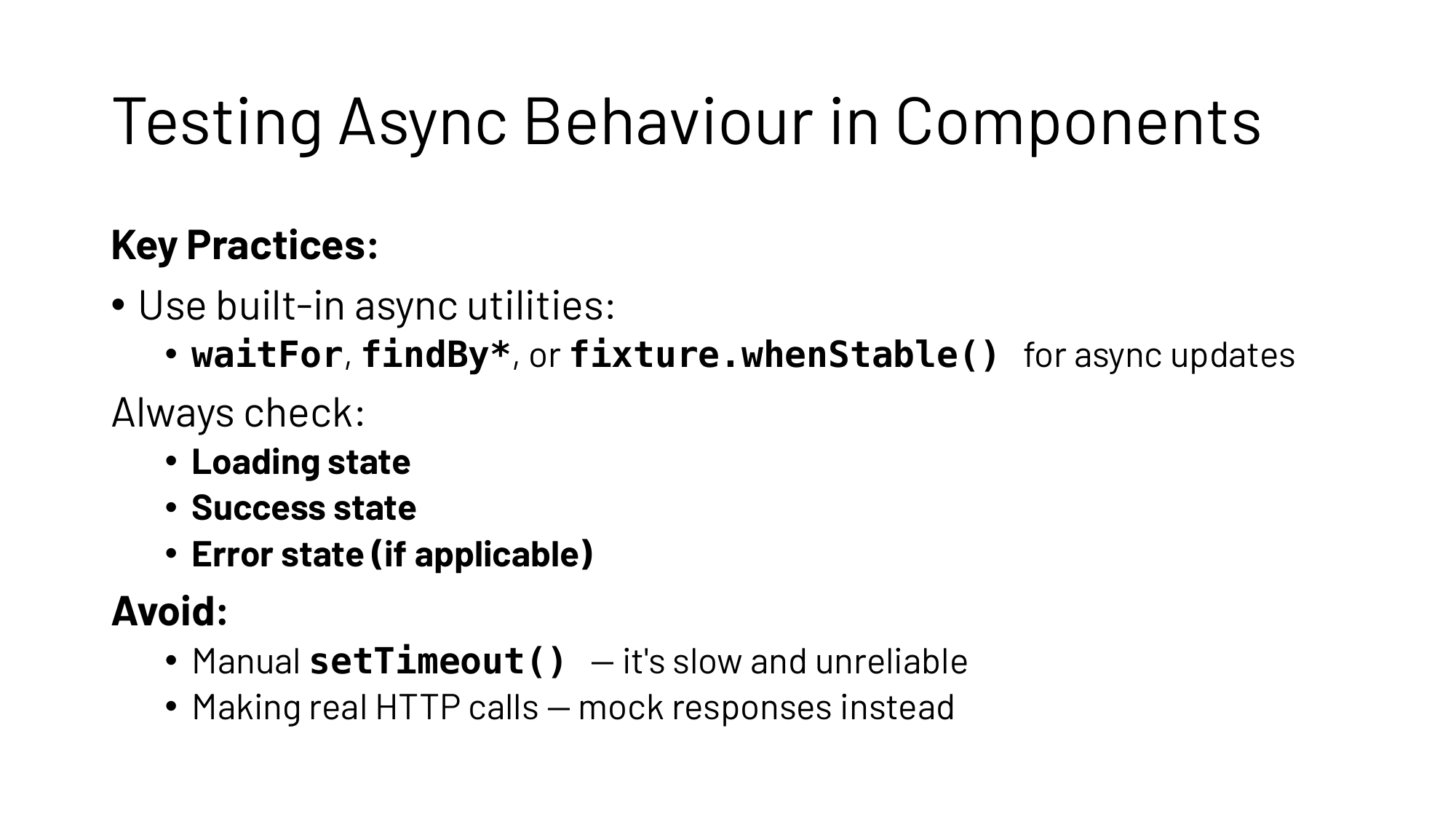

# Testing Async Behaviour in Components
Key Practices:
Use built-in async utilities:
waitFor, findBy*, or fixture.whenStable() for async updates
Always check:
Loading state
Success state
Error state (if applicable)
Avoid:
Manual setTimeout() — it's slow and unreliable
Making real HTTP calls — mock responses instead